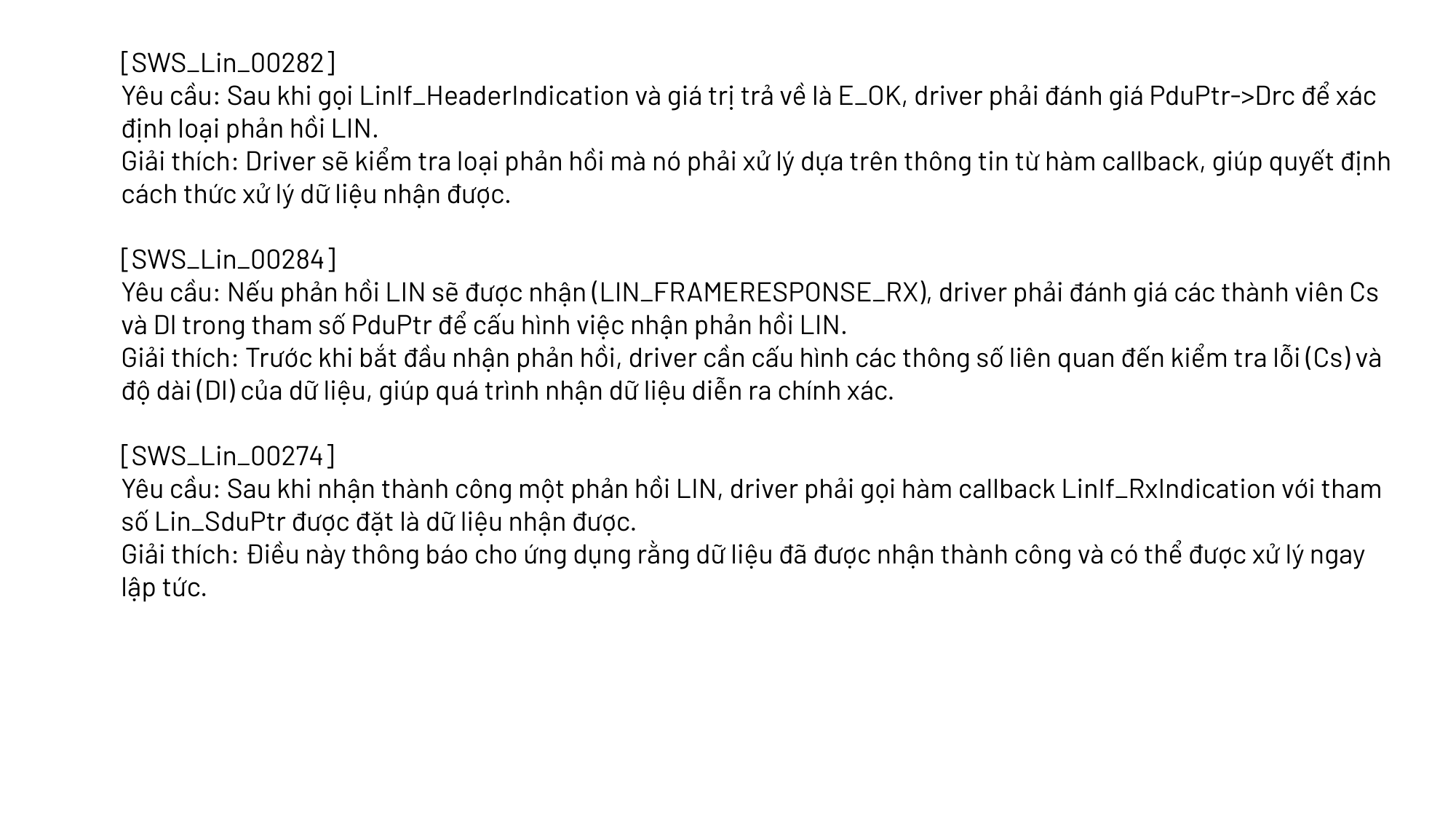

[SWS_Lin_00282]
Yêu cầu: Sau khi gọi LinIf_HeaderIndication và giá trị trả về là E_OK, driver phải đánh giá PduPtr->Drc để xác định loại phản hồi LIN.
Giải thích: Driver sẽ kiểm tra loại phản hồi mà nó phải xử lý dựa trên thông tin từ hàm callback, giúp quyết định cách thức xử lý dữ liệu nhận được.

[SWS_Lin_00284]
Yêu cầu: Nếu phản hồi LIN sẽ được nhận (LIN_FRAMERESPONSE_RX), driver phải đánh giá các thành viên Cs và Dl trong tham số PduPtr để cấu hình việc nhận phản hồi LIN.
Giải thích: Trước khi bắt đầu nhận phản hồi, driver cần cấu hình các thông số liên quan đến kiểm tra lỗi (Cs) và độ dài (Dl) của dữ liệu, giúp quá trình nhận dữ liệu diễn ra chính xác.

[SWS_Lin_00274]
Yêu cầu: Sau khi nhận thành công một phản hồi LIN, driver phải gọi hàm callback LinIf_RxIndication với tham số Lin_SduPtr được đặt là dữ liệu nhận được.
Giải thích: Điều này thông báo cho ứng dụng rằng dữ liệu đã được nhận thành công và có thể được xử lý ngay lập tức.